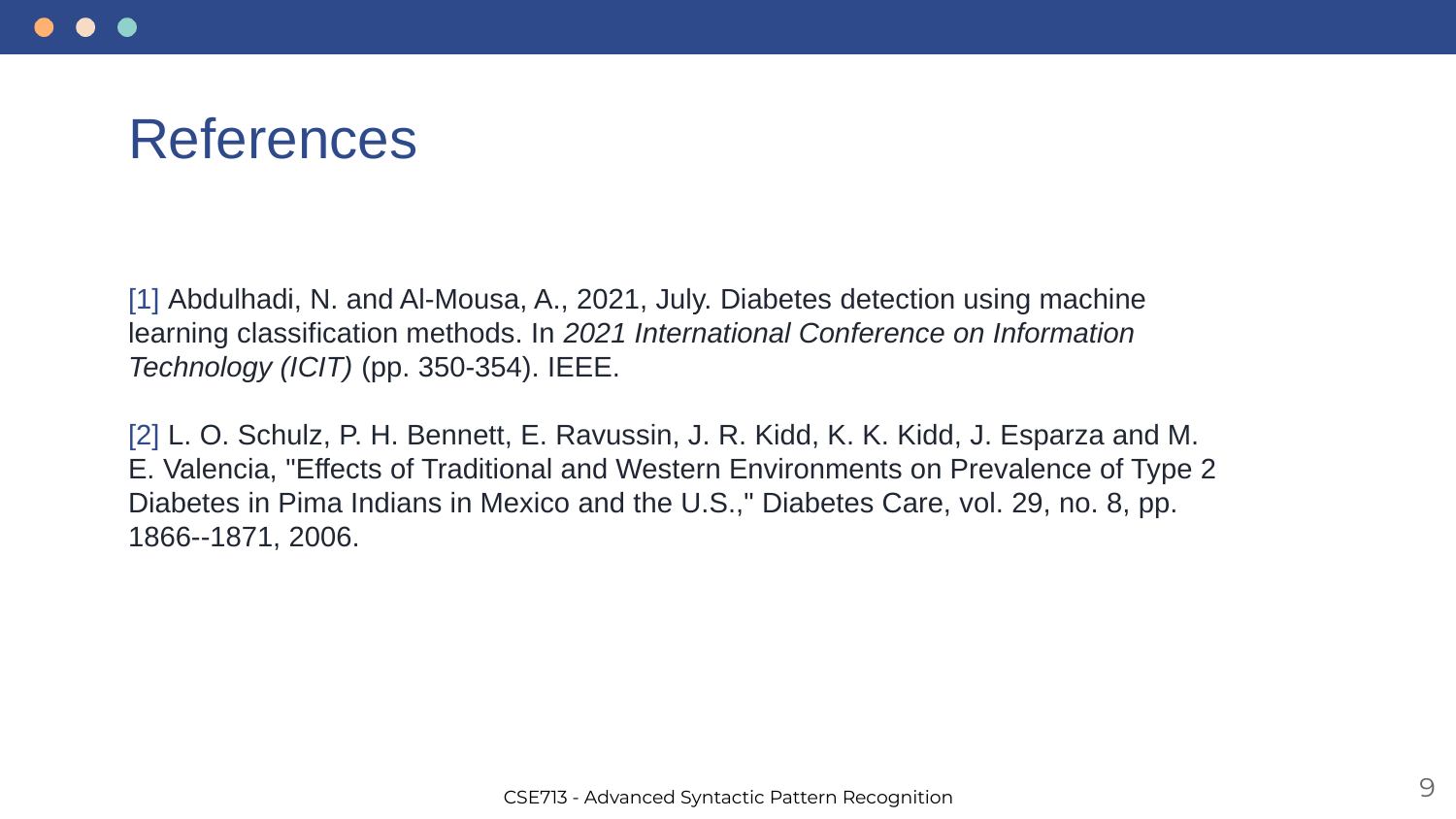

# References
[1] Abdulhadi, N. and Al-Mousa, A., 2021, July. Diabetes detection using machine learning classification methods. In 2021 International Conference on Information Technology (ICIT) (pp. 350-354). IEEE.

[2] L. O. Schulz, P. H. Bennett, E. Ravussin, J. R. Kidd, K. K. Kidd, J. Esparza and M. E. Valencia, "Effects of Traditional and Western Environments on Prevalence of Type 2 Diabetes in Pima Indians in Mexico and the U.S.," Diabetes Care, vol. 29, no. 8, pp. 1866--1871, 2006.
9